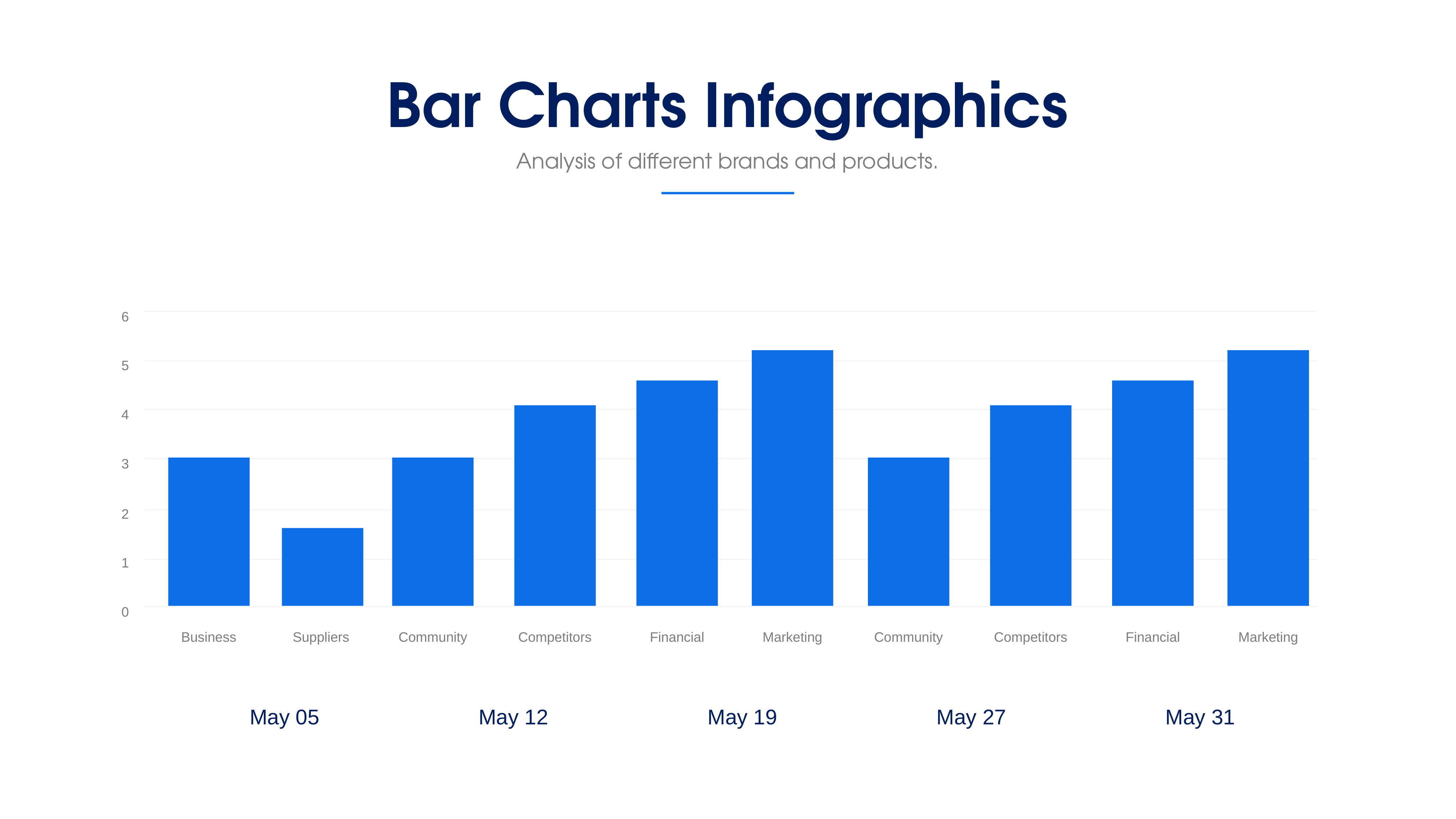

Bar Charts Infographics
Analysis of different brands and products.

6
5

4

3

2

1
0
Business
Suppliers
Community
Competitors
Financial
Marketing
Community
Competitors
Financial
Marketing
May 05
May 12
May 19
May 27
May 31